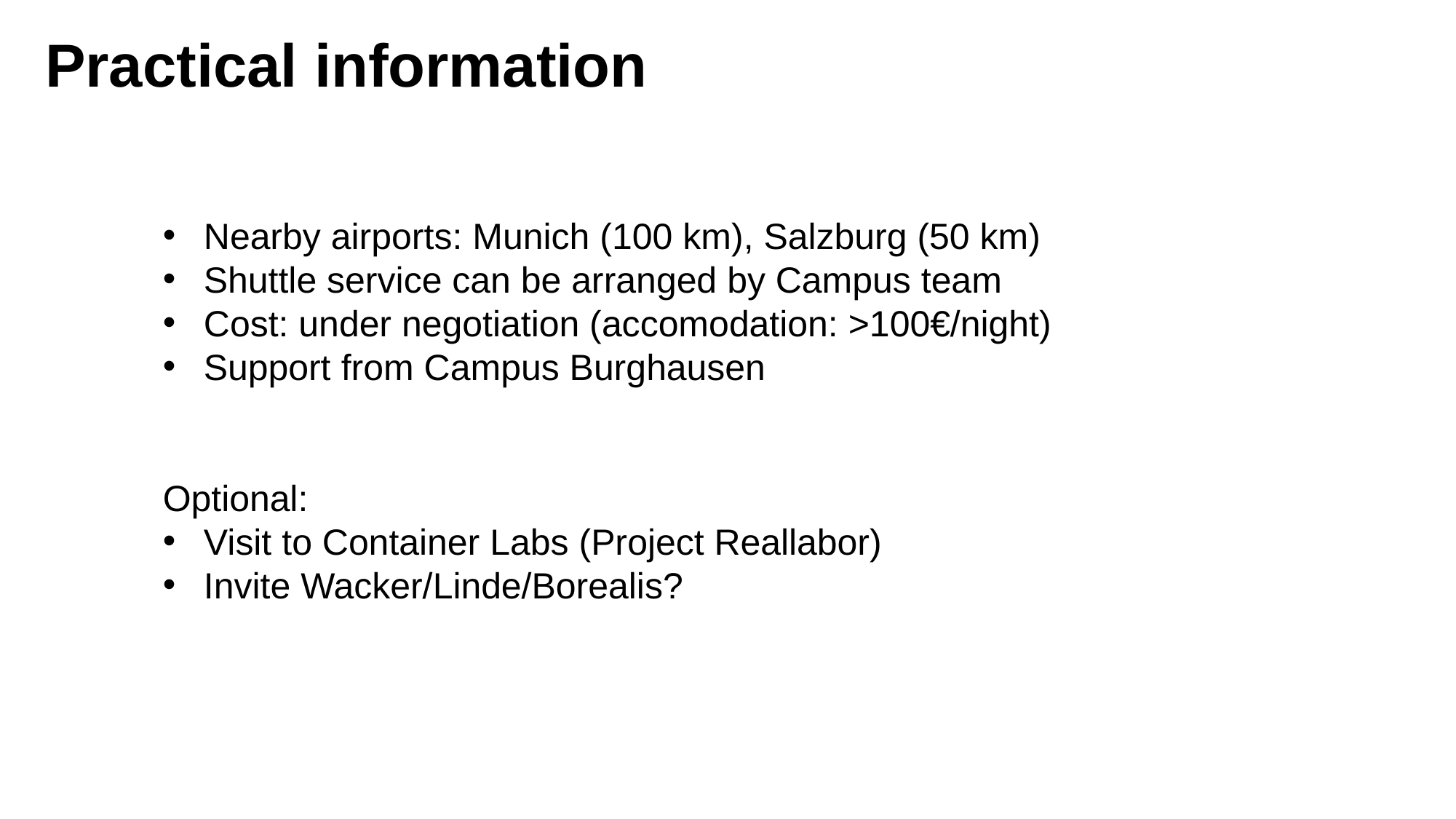

Practical information

Nearby airports: Munich (100 km), Salzburg (50 km)
Shuttle service can be arranged by Campus team
Cost: under negotiation (accomodation: >100€/night)
Support from Campus Burghausen

Optional:
Visit to Container Labs (Project Reallabor)
Invite Wacker/Linde/Borealis?